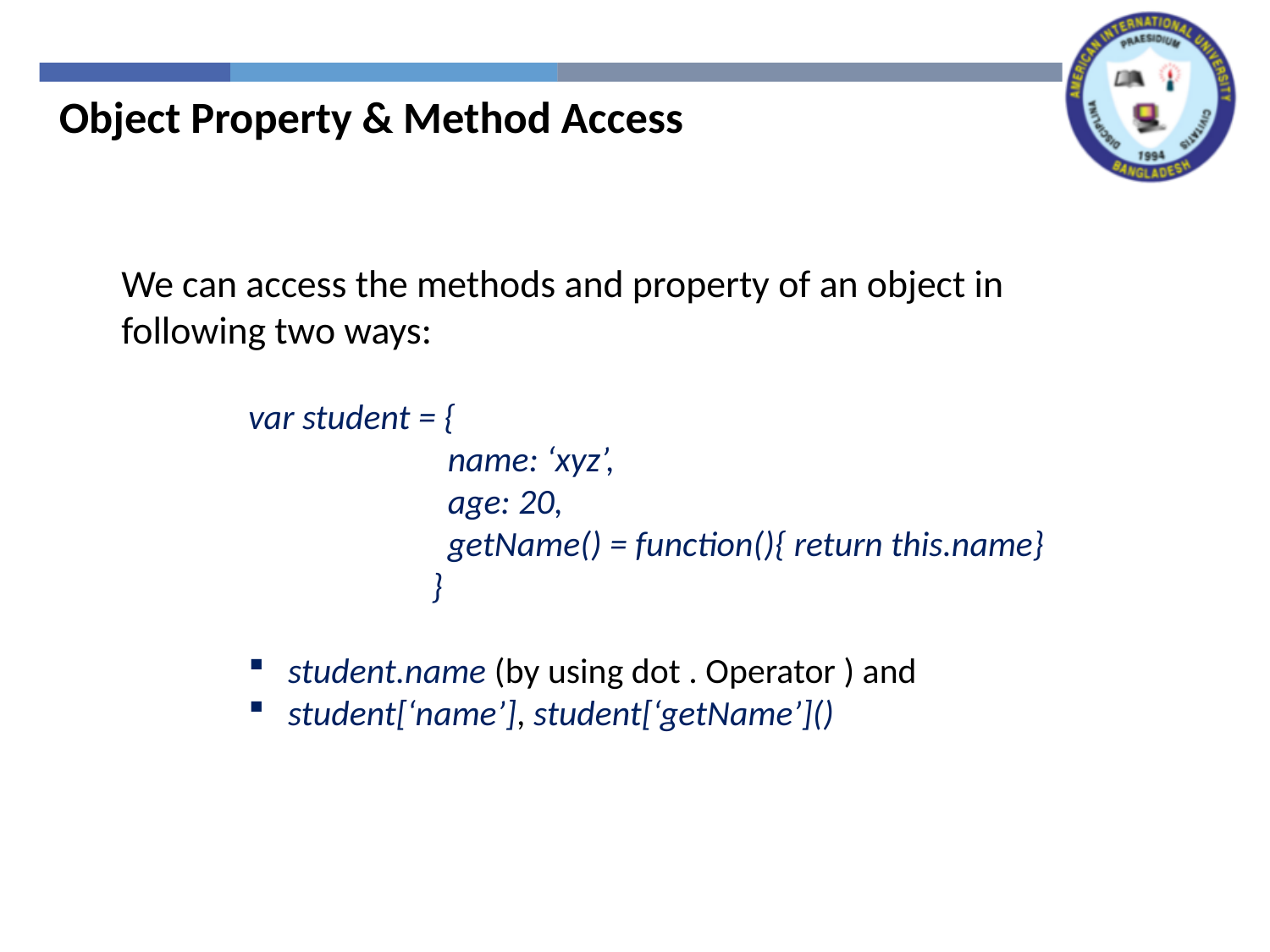

Object Property & Method Access
We can access the methods and property of an object in following two ways:

	var student = {
		         name: ‘xyz’,
		         age: 20,
		         getName() = function(){ return this.name}
		       }

student.name (by using dot . Operator ) and
student[‘name’], student[‘getName’]()